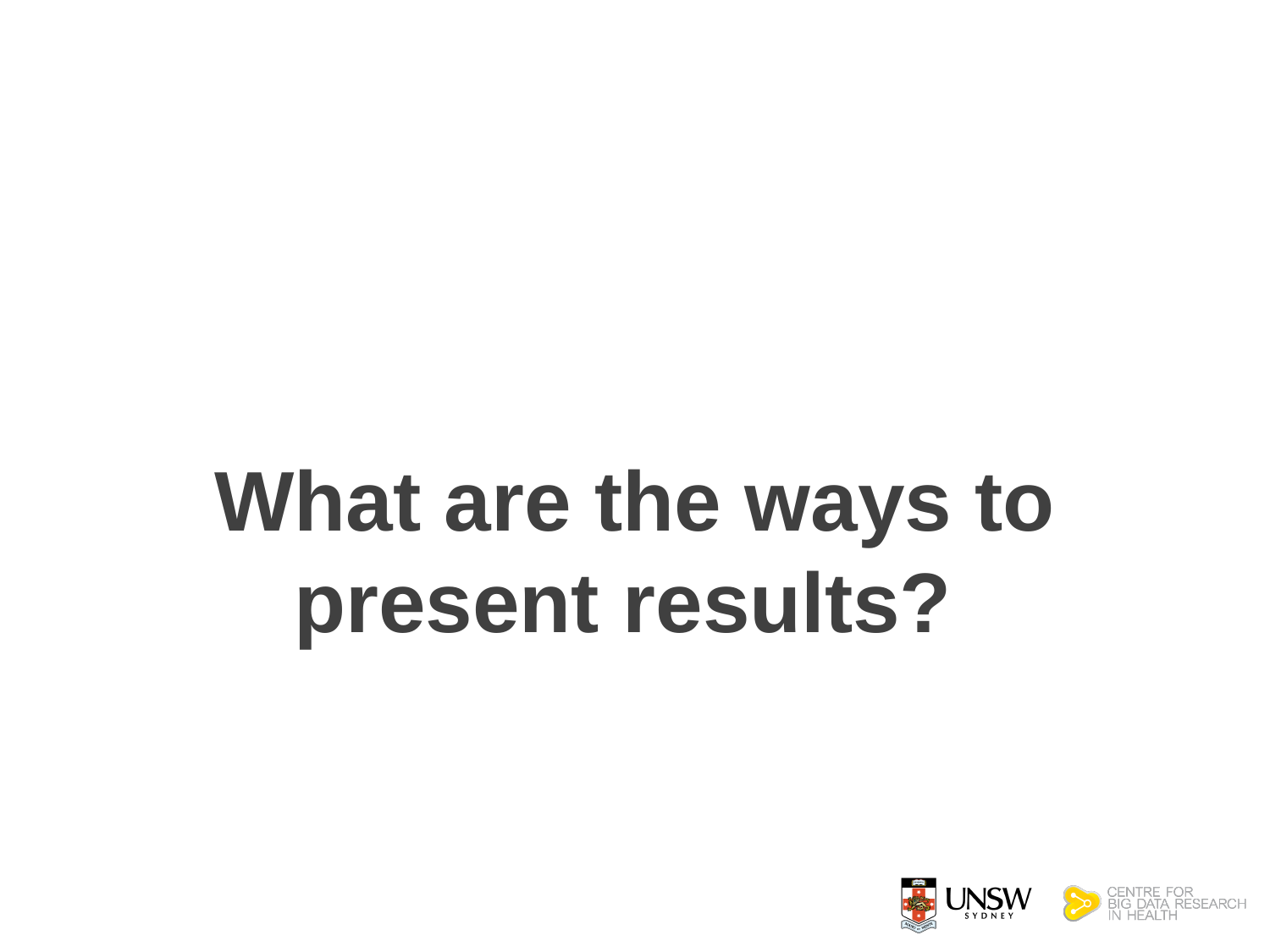

# What are the ways to present results?